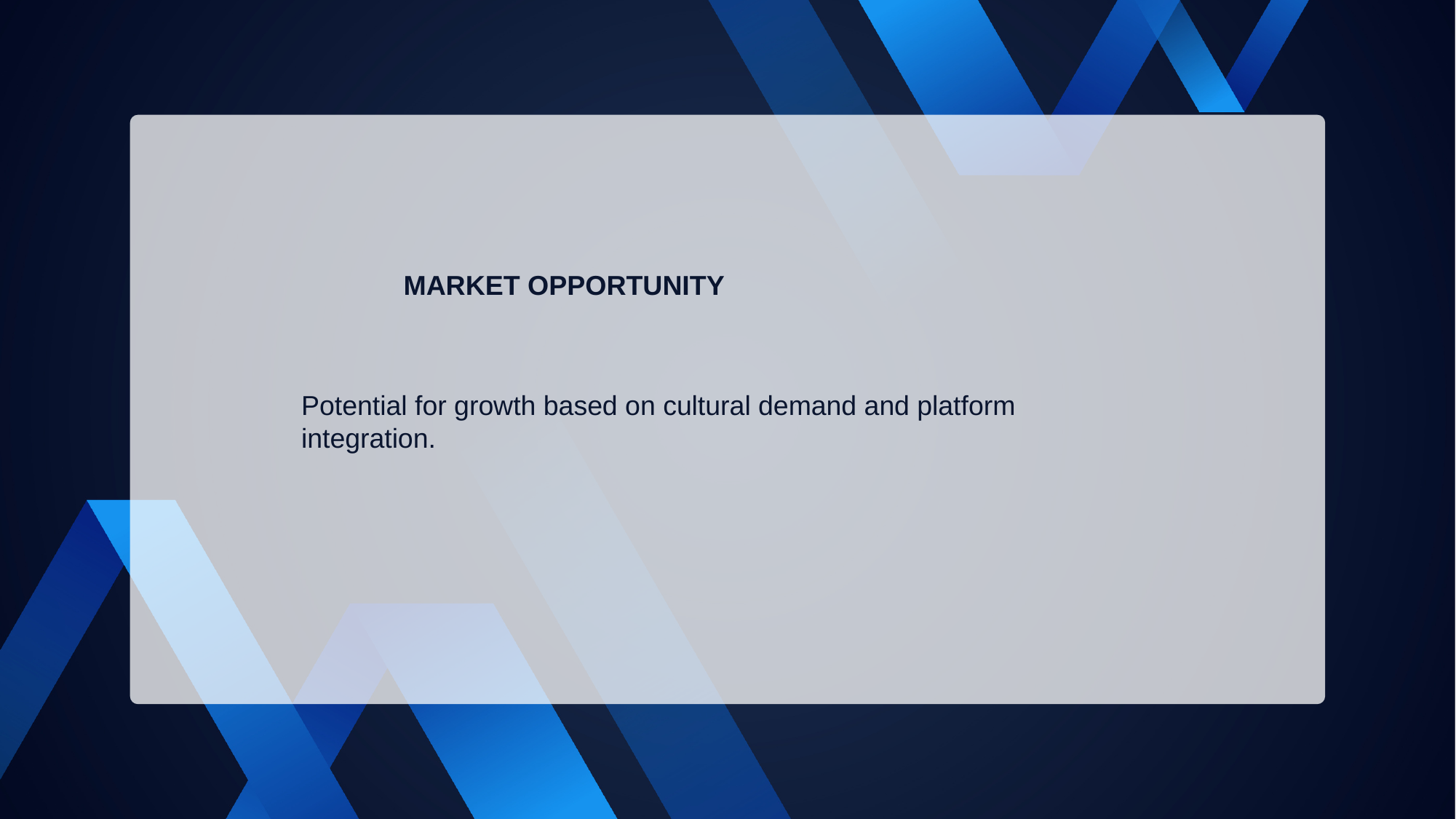

MARKET OPPORTUNITY

Potential for growth based on cultural demand and platform integration.